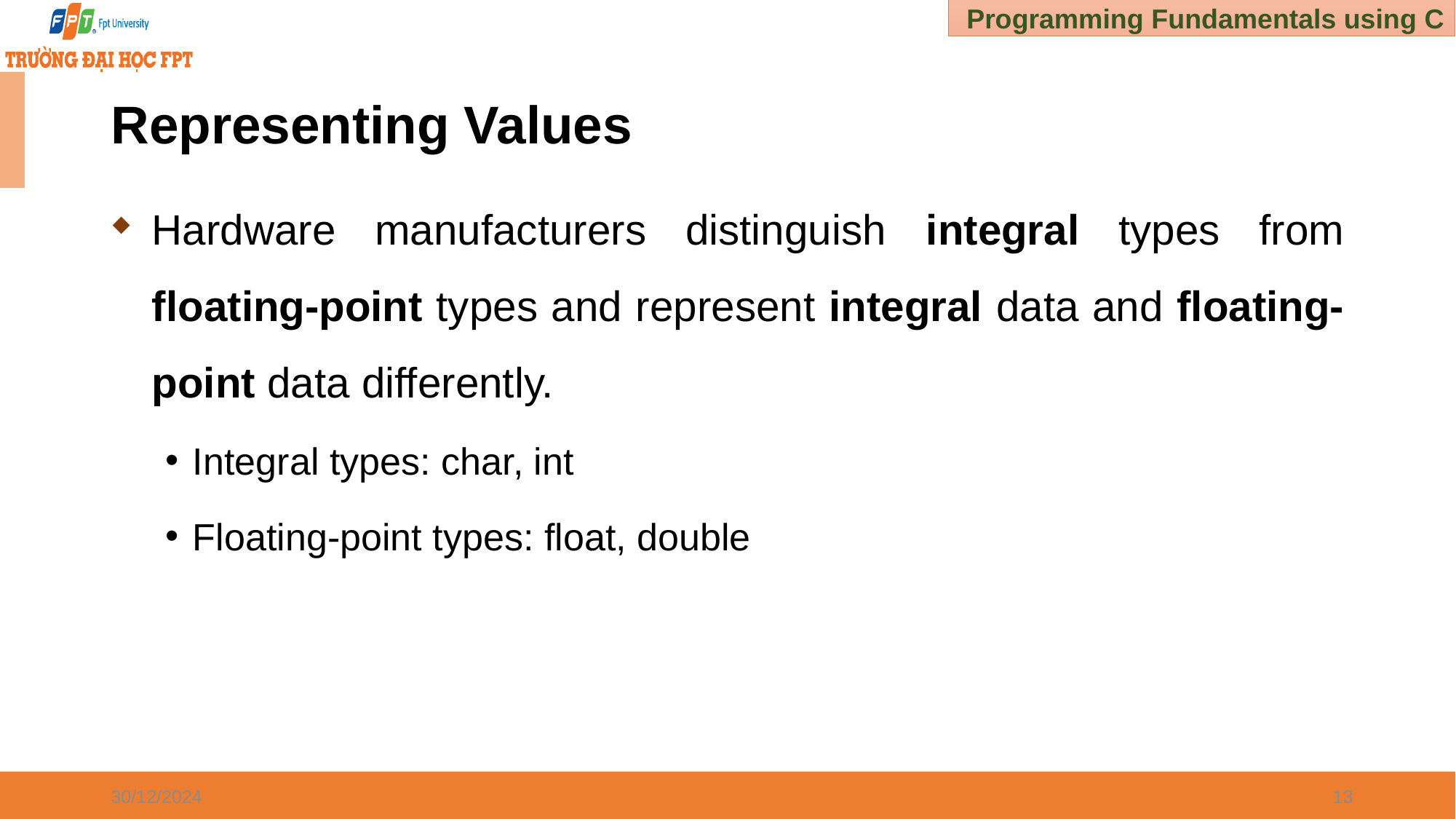

# Representing Values
Hardware manufacturers distinguish integral types from floating-point types and represent integral data and floating-point data differently.
Integral types: char, int
Floating-point types: float, double
30/12/2024
13